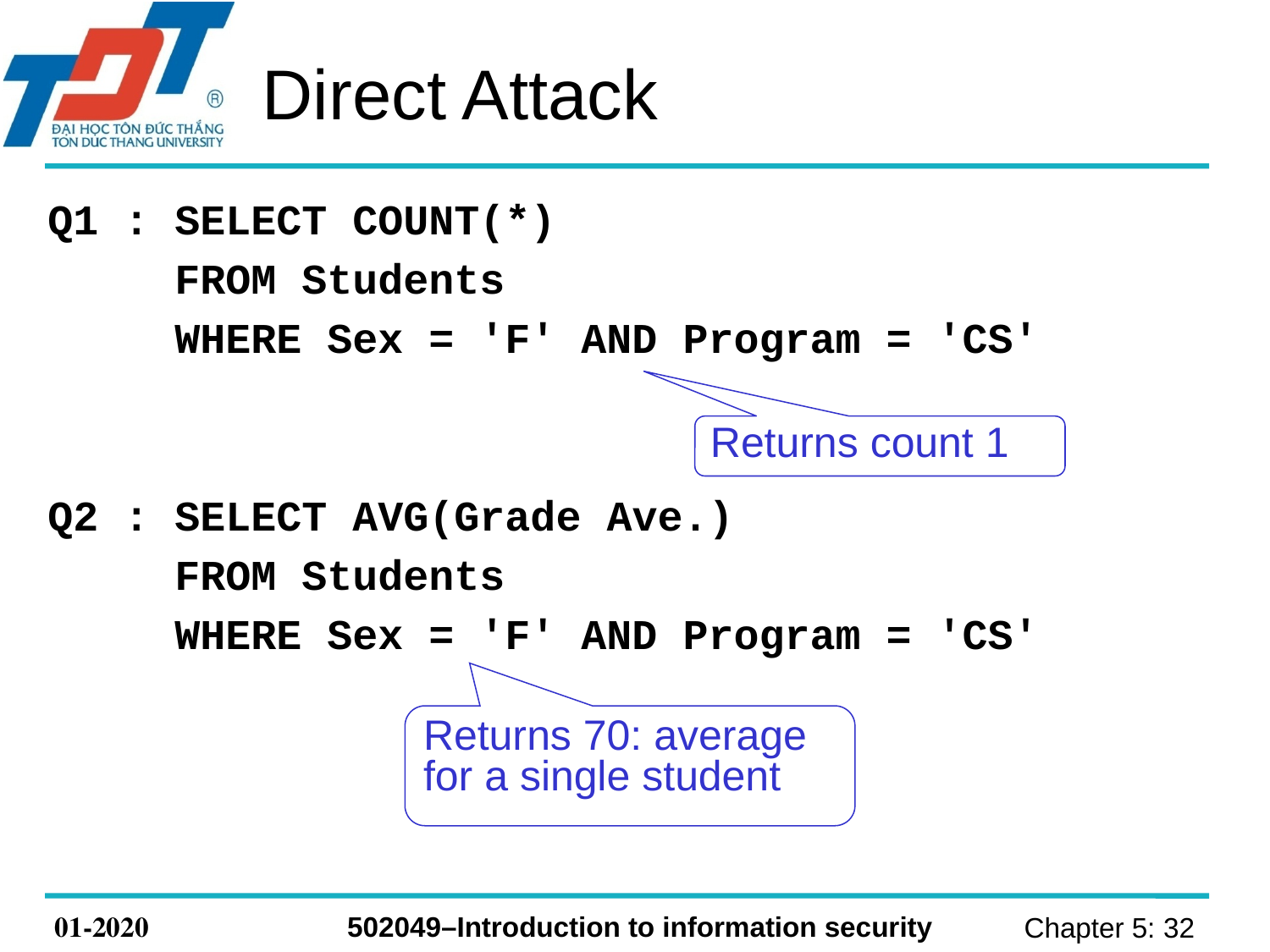

# Direct Attack
Q1 : SELECT COUNT(*)
     FROM Students
     WHERE Sex = 'F' AND Program = 'CS'

Q2 : SELECT AVG(Grade Ave.)
     FROM Students
     WHERE Sex = 'F' AND Program = 'CS'
Returns count 1
Returns 70: average for a single student